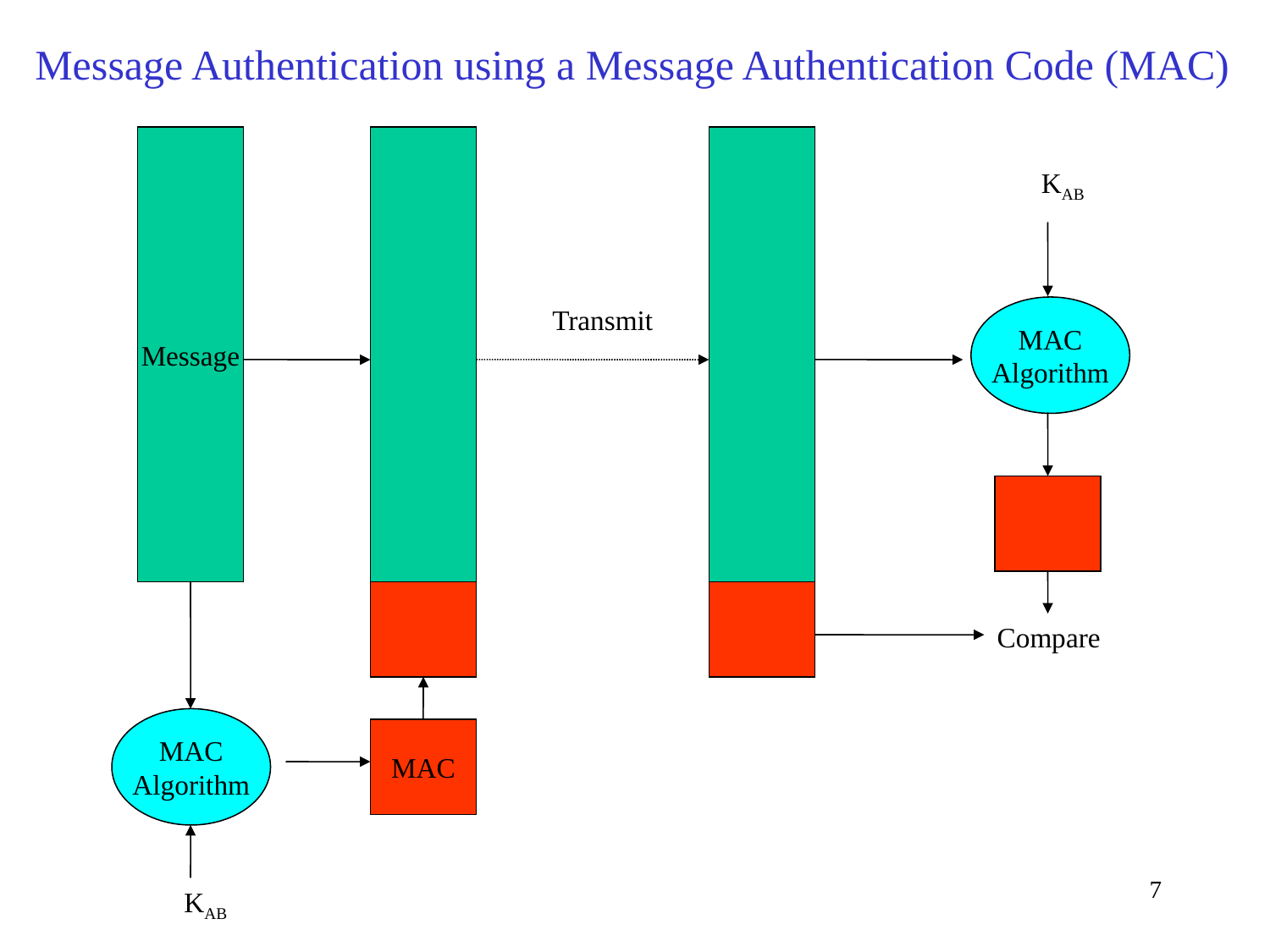

Message Authentication using a Message Authentication Code (MAC)
Message

KAB

Transmit
MAC
Algorithm

Compare

MAC
Algorithm
MAC

7
KAB